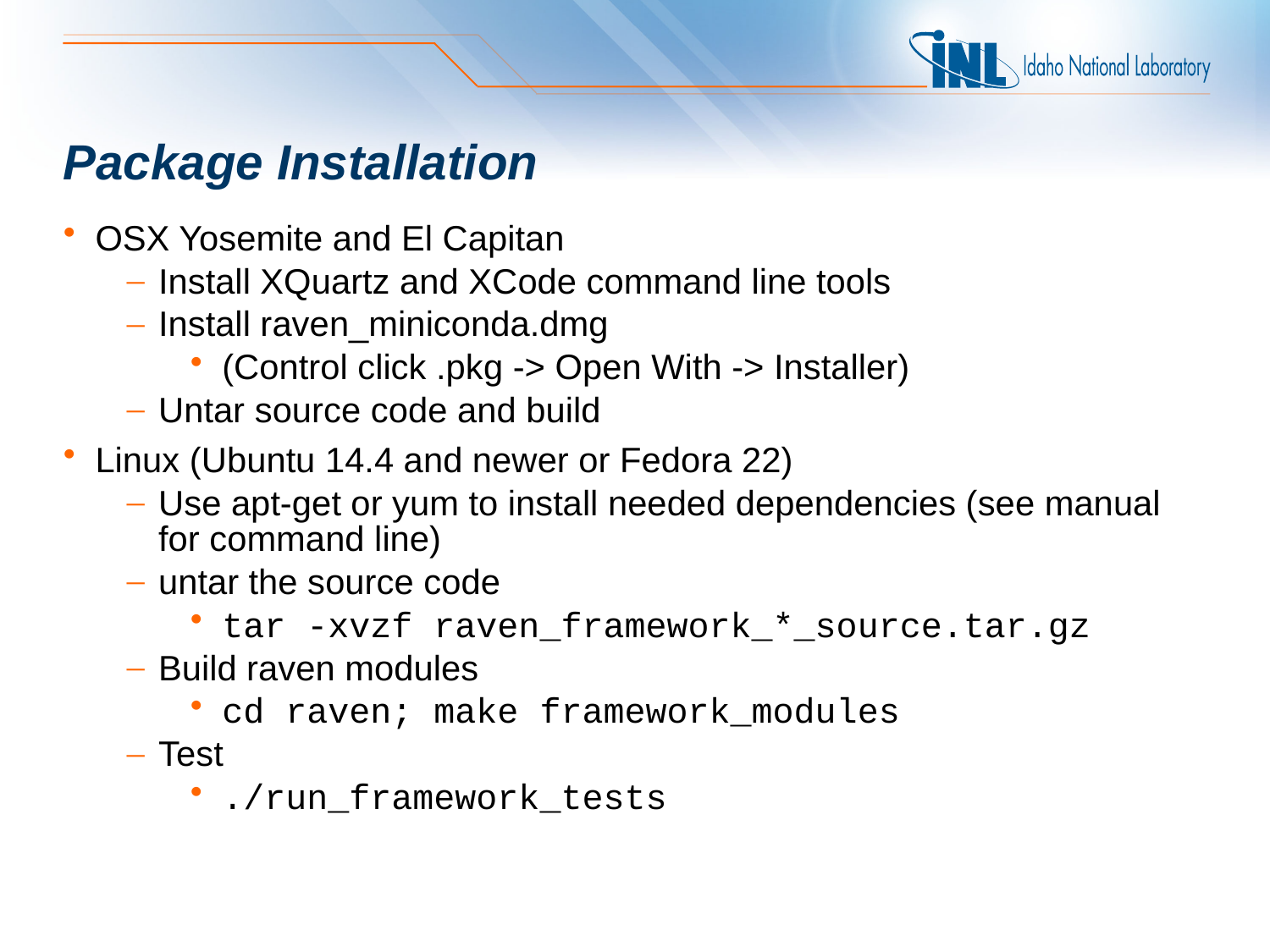

# Package Installation
OSX Yosemite and El Capitan
Install XQuartz and XCode command line tools
Install raven_miniconda.dmg
(Control click .pkg -> Open With -> Installer)
Untar source code and build
Linux (Ubuntu 14.4 and newer or Fedora 22)
Use apt-get or yum to install needed dependencies (see manual for command line)
untar the source code
tar -xvzf raven_framework_*_source.tar.gz
Build raven modules
cd raven; make framework_modules
Test
./run_framework_tests